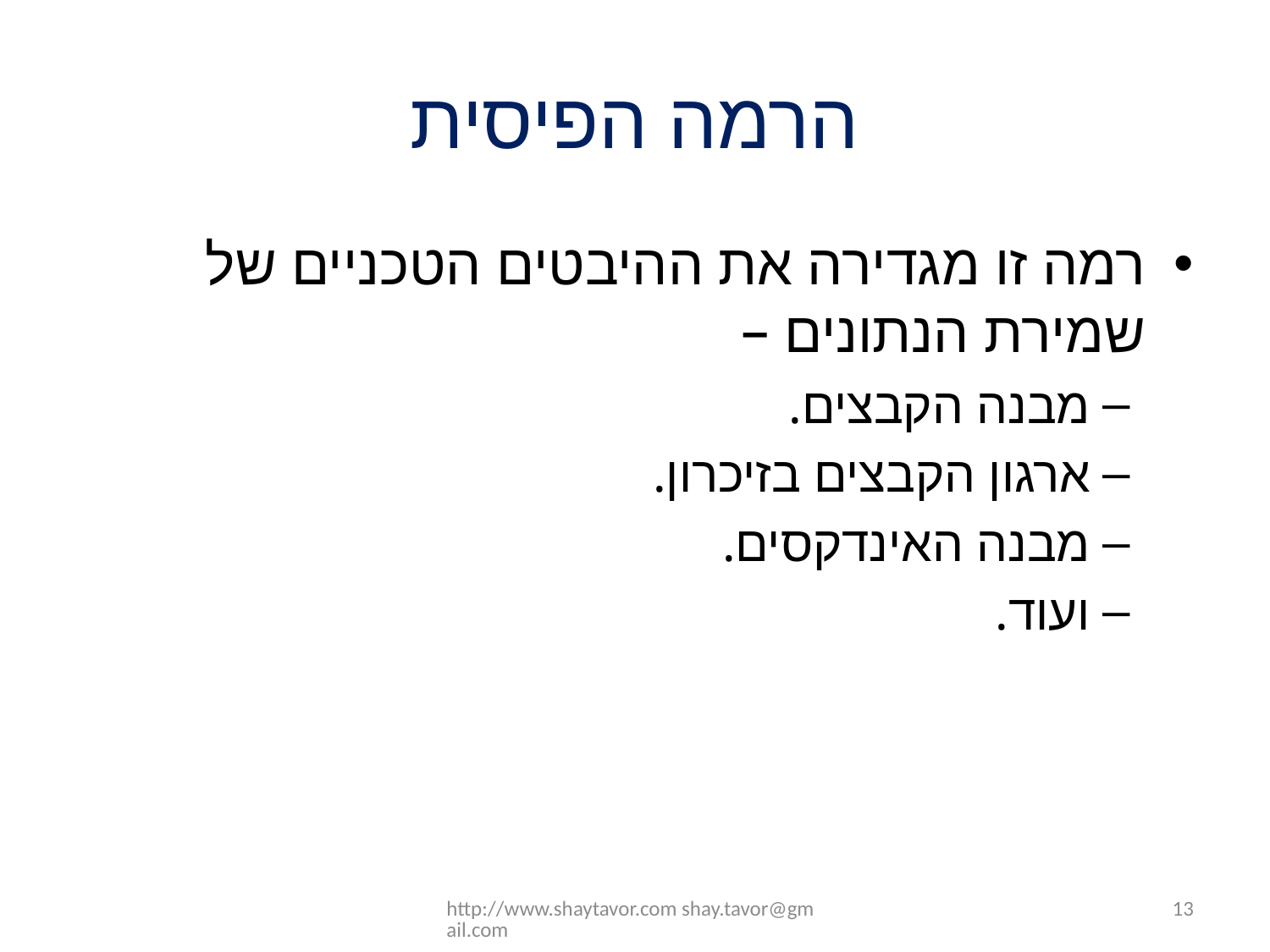

# הרמה הפיסית
רמה זו מגדירה את ההיבטים הטכניים של שמירת הנתונים –
מבנה הקבצים.
ארגון הקבצים בזיכרון.
מבנה האינדקסים.
ועוד.
http://www.shaytavor.com shay.tavor@gmail.com
13